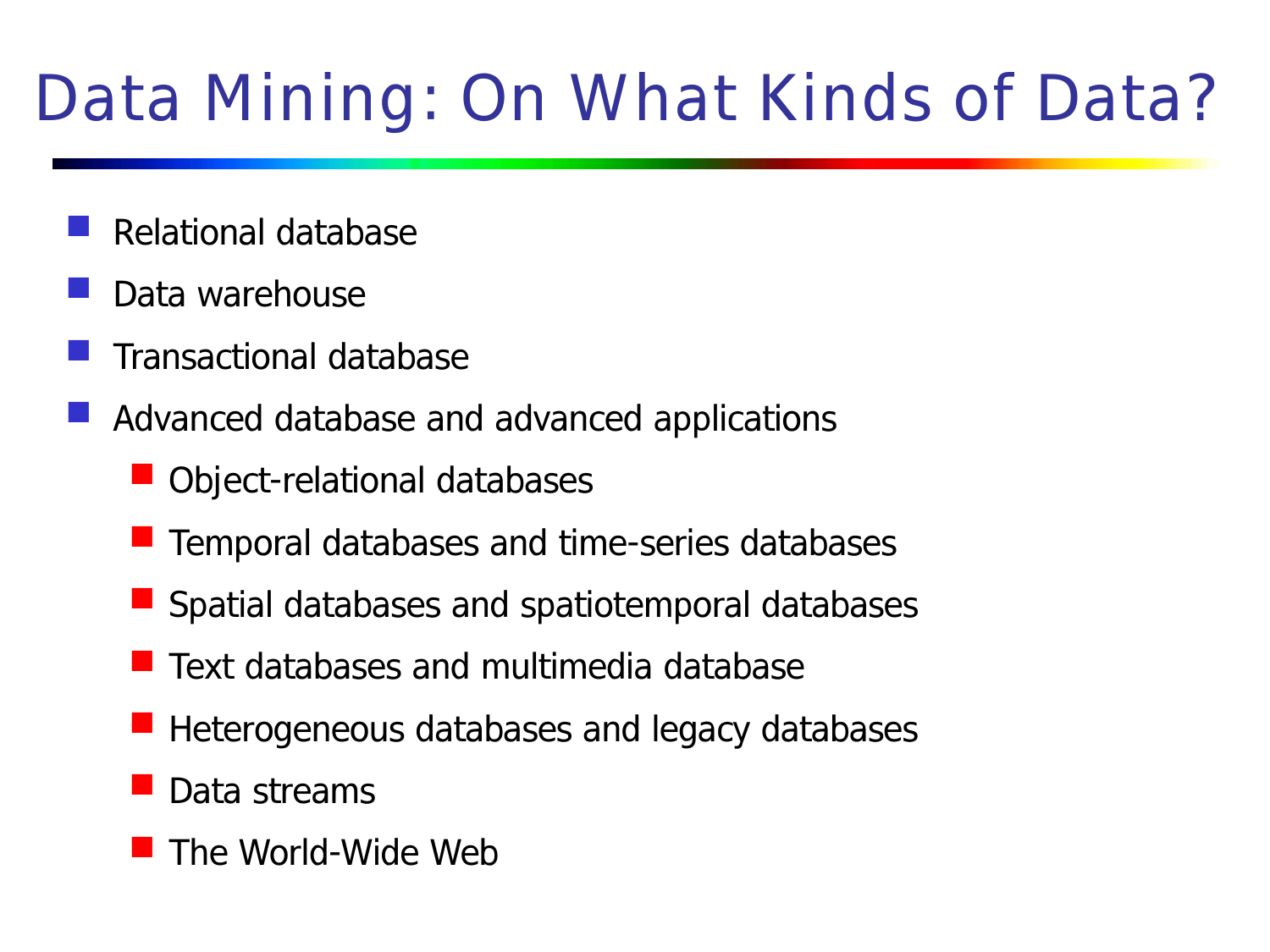

# Data Mining: On What Kinds of Data?
Relational database
Data warehouse
Transactional database
Advanced database and advanced applications
Object-relational databases
Temporal databases and time-series databases
Spatial databases and spatiotemporal databases
Text databases and multimedia database
Heterogeneous databases and legacy databases
Data streams
The World-Wide Web